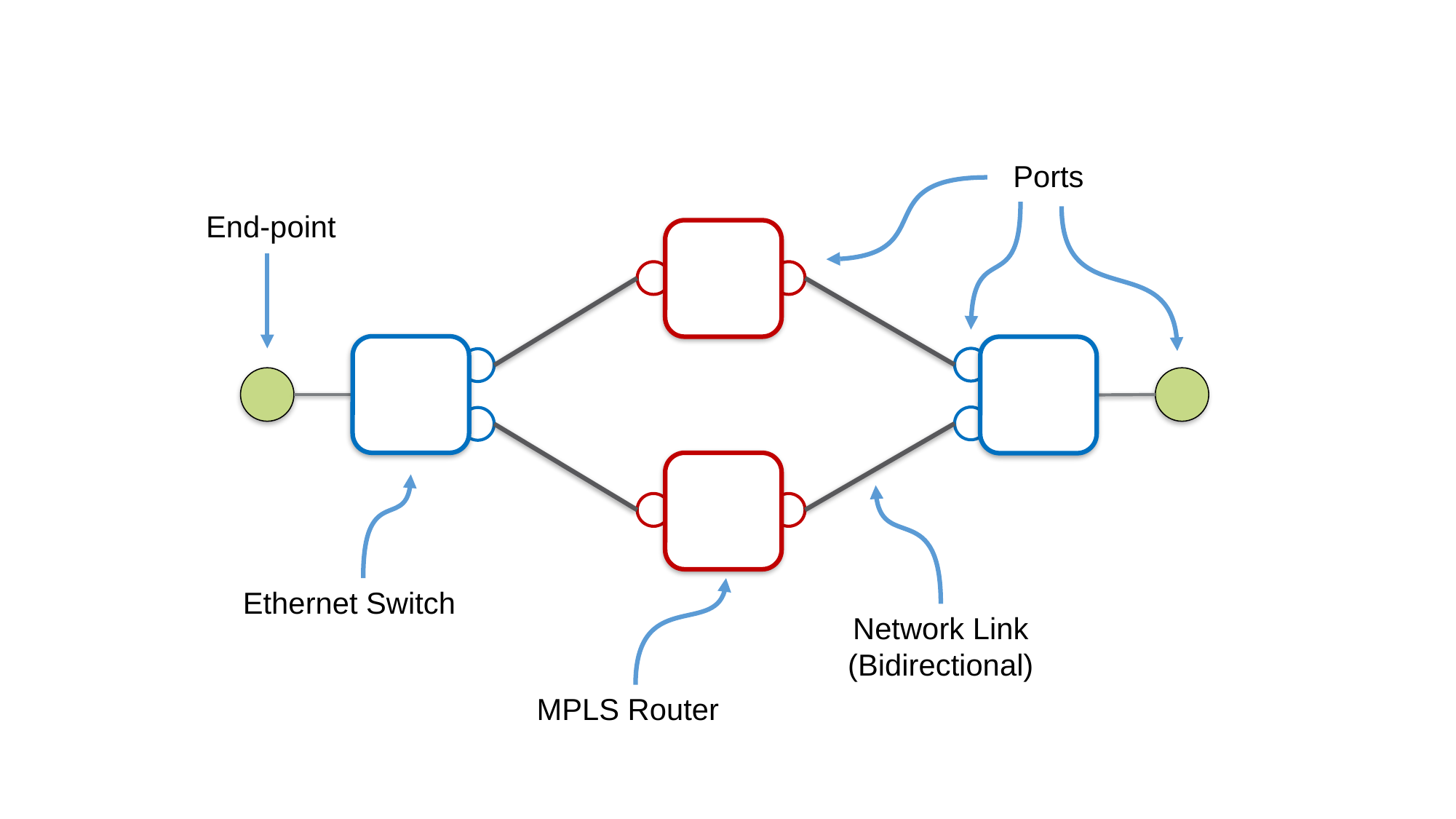

Ports
End-point

Ethernet Switch
Network Link (Bidirectional)
MPLS Router